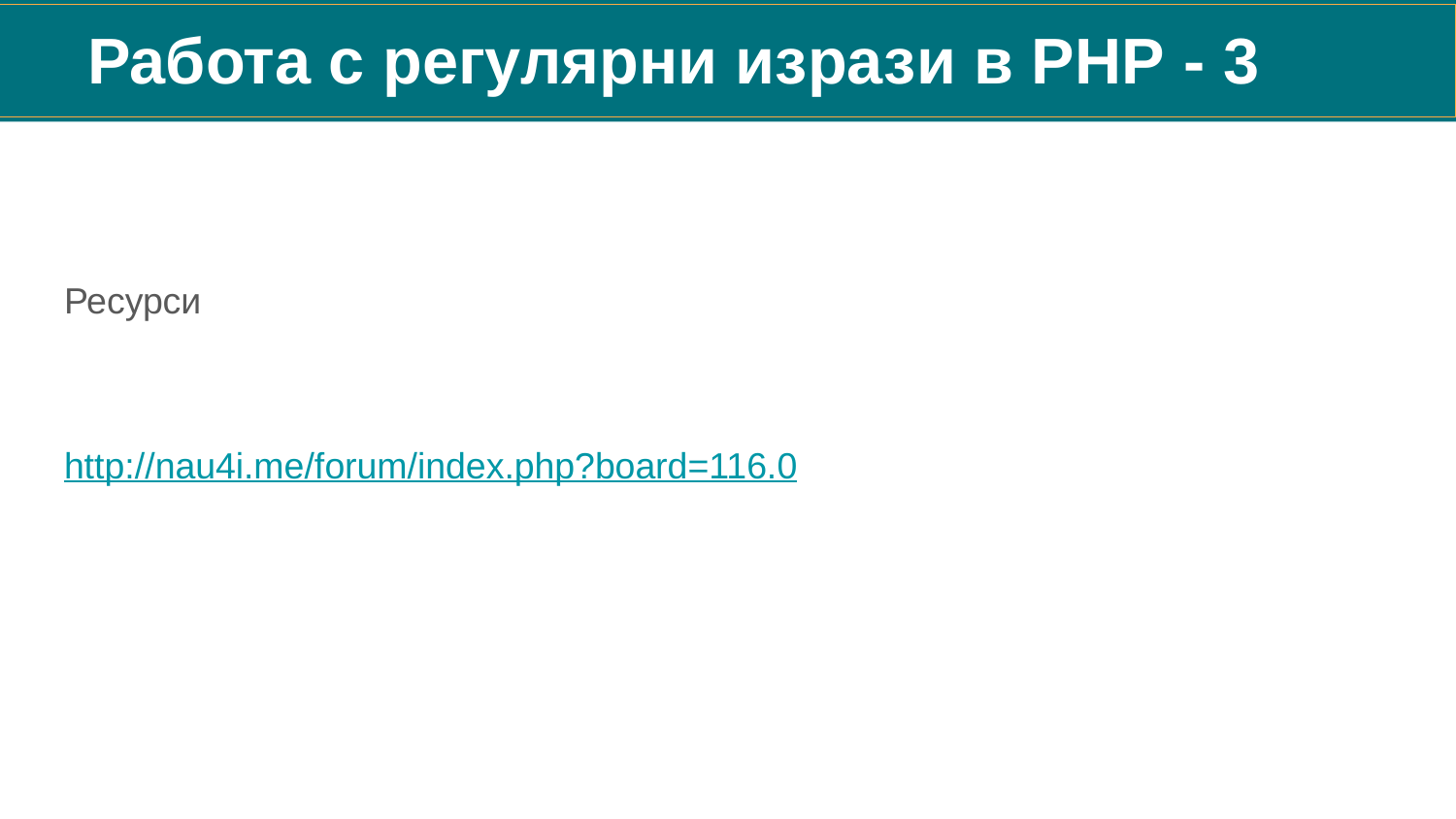

Работа с регулярни изрази в РНР - 3

Ресурси

http://nau4i.me/forum/index.php?board=116.0